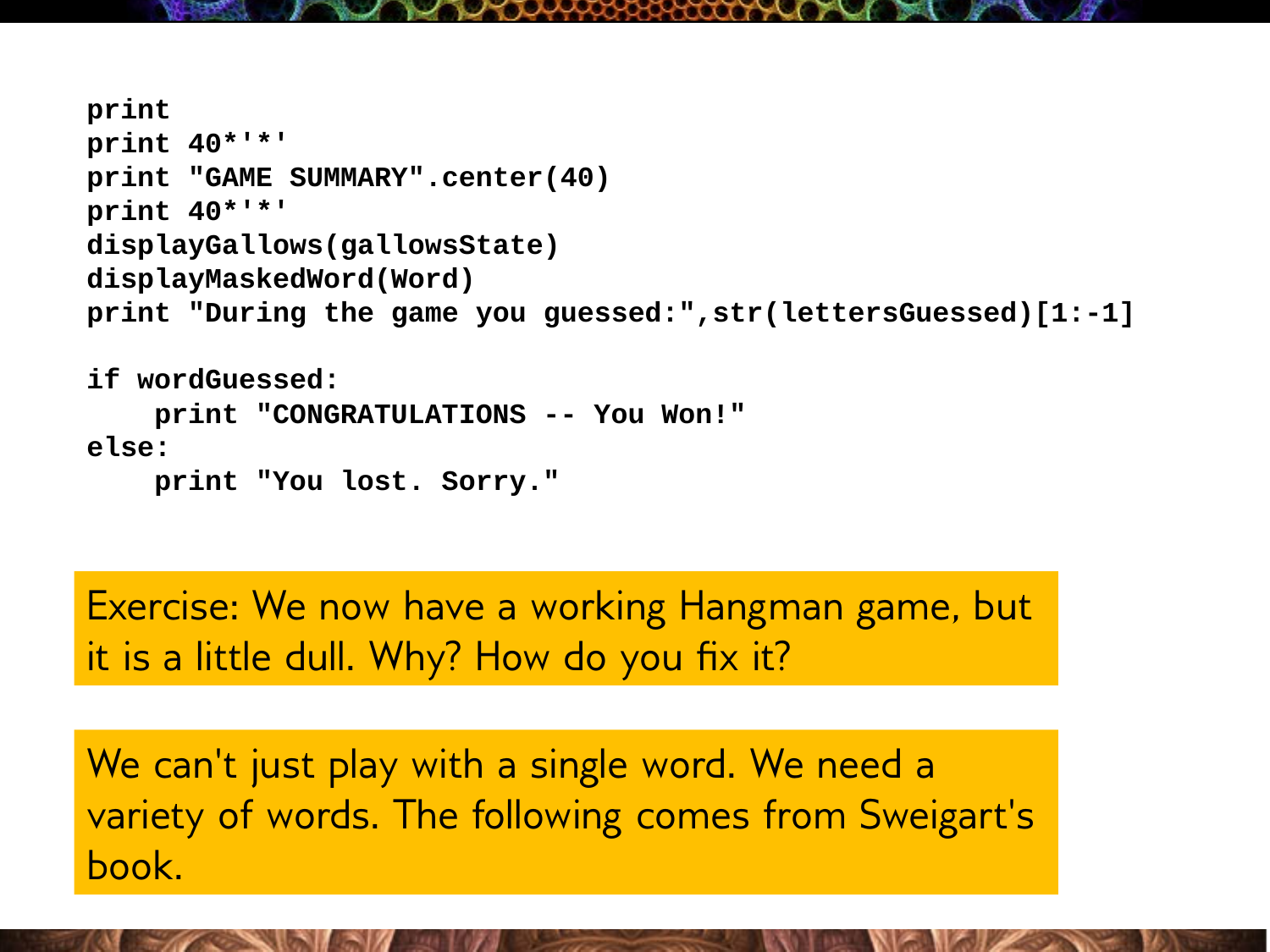

print
print 40*'*'
print "GAME SUMMARY".center(40)
print 40*'*'
displayGallows(gallowsState)
displayMaskedWord(Word)
print "During the game you guessed:",str(lettersGuessed)[1:-1]

if wordGuessed:
    print "CONGRATULATIONS -- You Won!"
else:
    print "You lost. Sorry."
Exercise: We now have a working Hangman game, but it is a little dull. Why? How do you fix it?
We can't just play with a single word. We need a variety of words. The following comes from Sweigart's book.